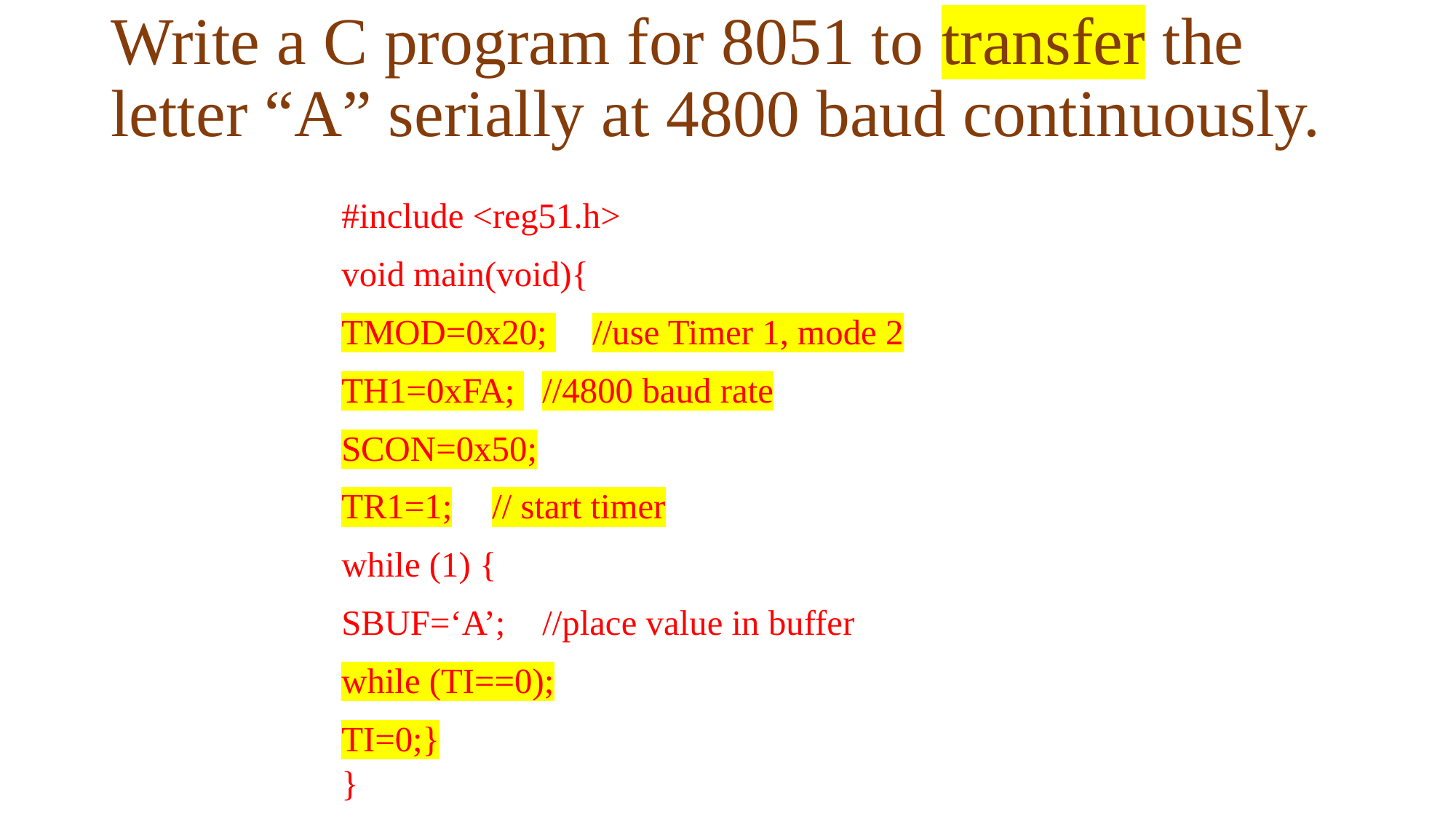

# Write a C program for 8051 to transfer the letter “A” serially at 4800 baud continuously.
#include <reg51.h>
void main(void){
TMOD=0x20; 	//use Timer 1, mode 2
TH1=0xFA; 		//4800 baud rate
SCON=0x50;
TR1=1;		// start timer
while (1) {
SBUF=‘A’; 		//place value in buffer
while (TI==0);
TI=0;}
}